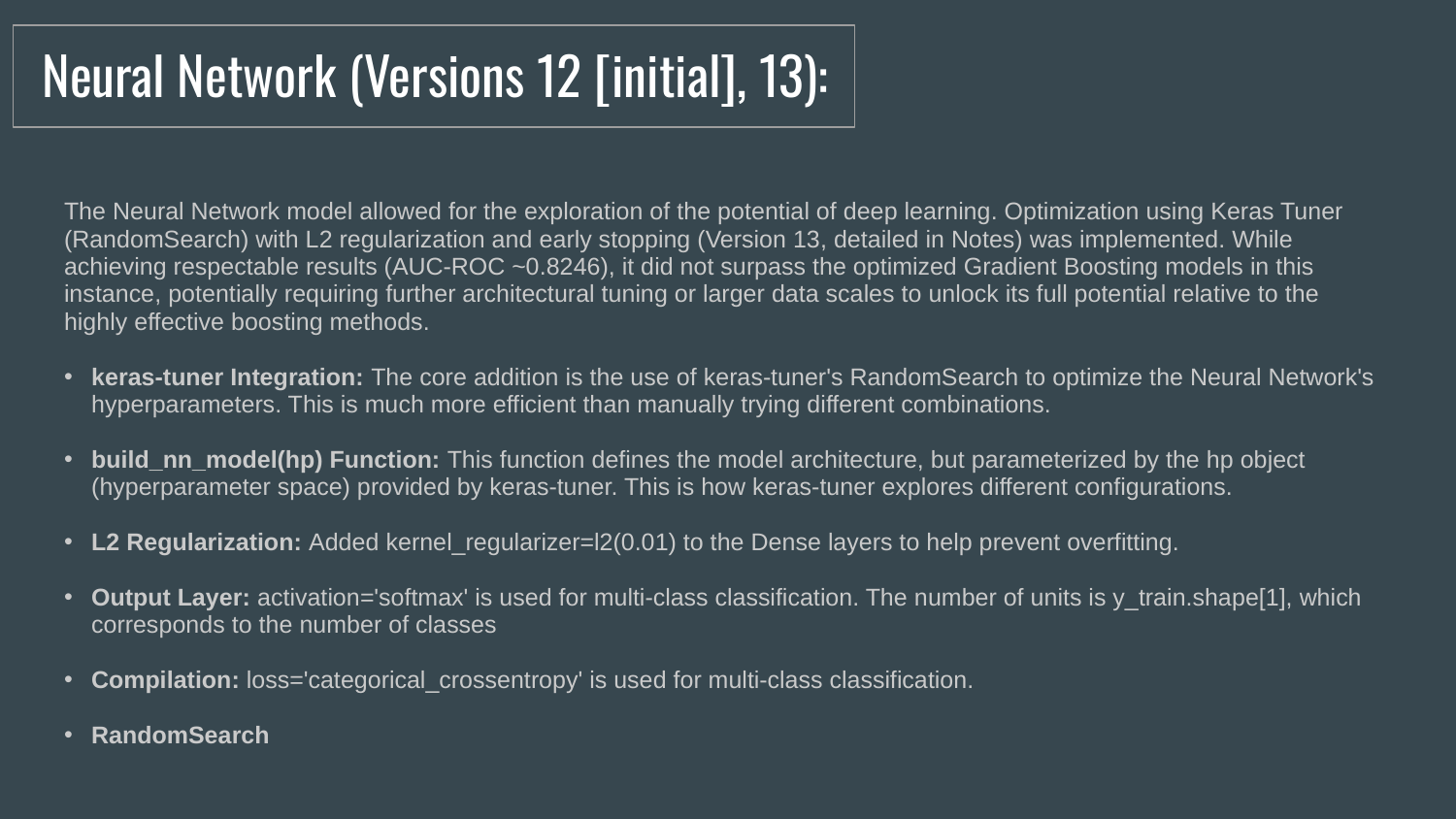

# Neural Network (Versions 12 [initial], 13):
The Neural Network model allowed for the exploration of the potential of deep learning. Optimization using Keras Tuner (RandomSearch) with L2 regularization and early stopping (Version 13, detailed in Notes) was implemented. While achieving respectable results (AUC-ROC ~0.8246), it did not surpass the optimized Gradient Boosting models in this instance, potentially requiring further architectural tuning or larger data scales to unlock its full potential relative to the highly effective boosting methods.

keras-tuner Integration: The core addition is the use of keras-tuner's RandomSearch to optimize the Neural Network's hyperparameters. This is much more efficient than manually trying different combinations.

build_nn_model(hp) Function: This function defines the model architecture, but parameterized by the hp object (hyperparameter space) provided by keras-tuner. This is how keras-tuner explores different configurations.

L2 Regularization: Added kernel_regularizer=l2(0.01) to the Dense layers to help prevent overfitting.

Output Layer: activation='softmax' is used for multi-class classification. The number of units is y_train.shape[1], which corresponds to the number of classes

Compilation: loss='categorical_crossentropy' is used for multi-class classification.

RandomSearch